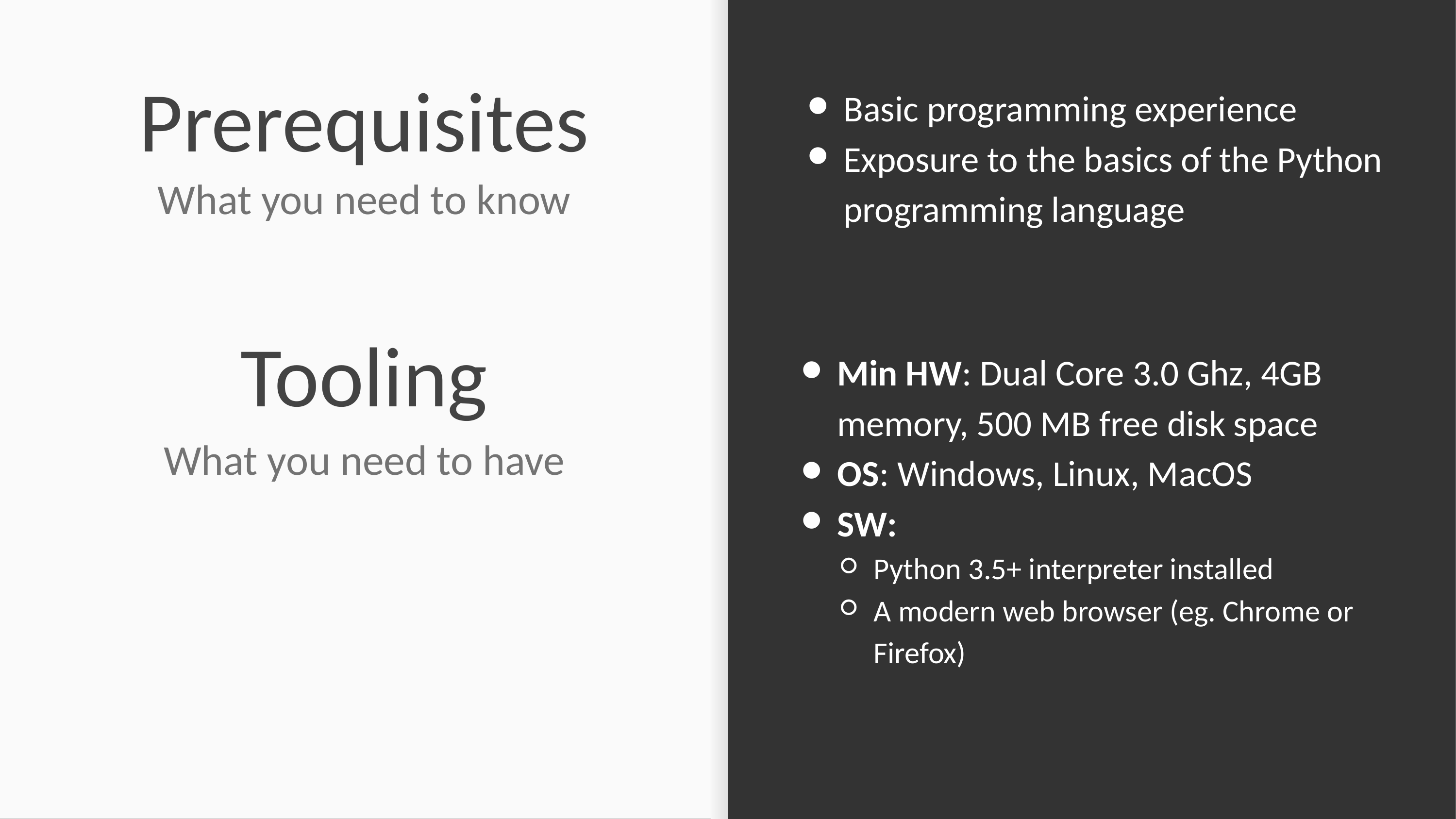

# Prerequisites
Basic programming experience
Exposure to the basics of the Python programming language

What you need to know
Tooling
Min HW: Dual Core 3.0 Ghz, 4GB memory, 500 MB free disk space
OS: Windows, Linux, MacOS
SW:
Python 3.5+ interpreter installed
A modern web browser (eg. Chrome or Firefox)

What you need to have